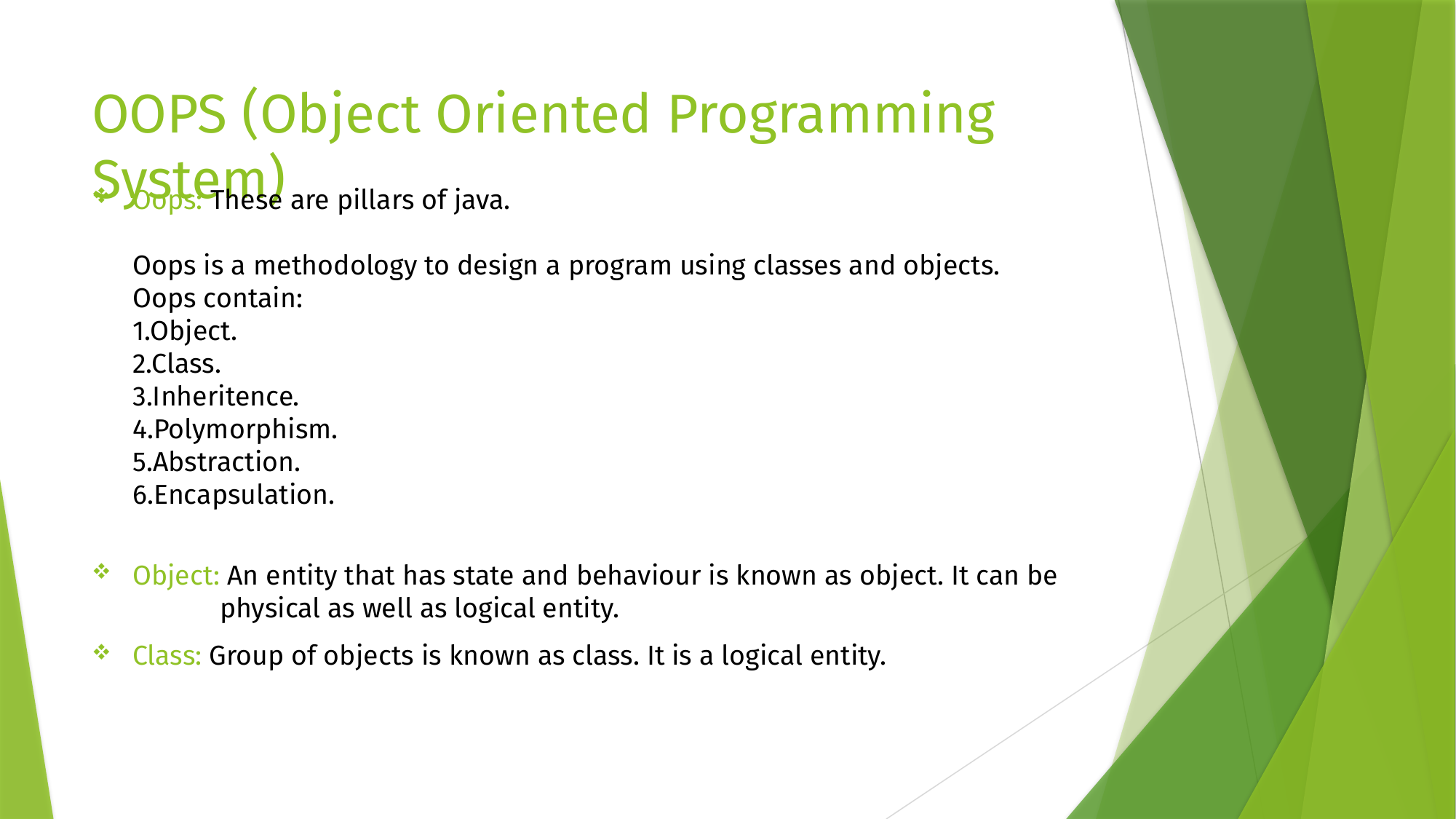

# OOPS (Object Oriented Programming System)
Oops: These are pillars of java.
Oops is a methodology to design a program using classes and objects.
Oops contain:
1.Object.
2.Class.
3.Inheritence.
4.Polymorphism.
5.Abstraction.
6.Encapsulation.
Object: An entity that has state and behaviour is known as object. It can be
            physical as well as logical entity.
Class: Group of objects is known as class. It is a logical entity.